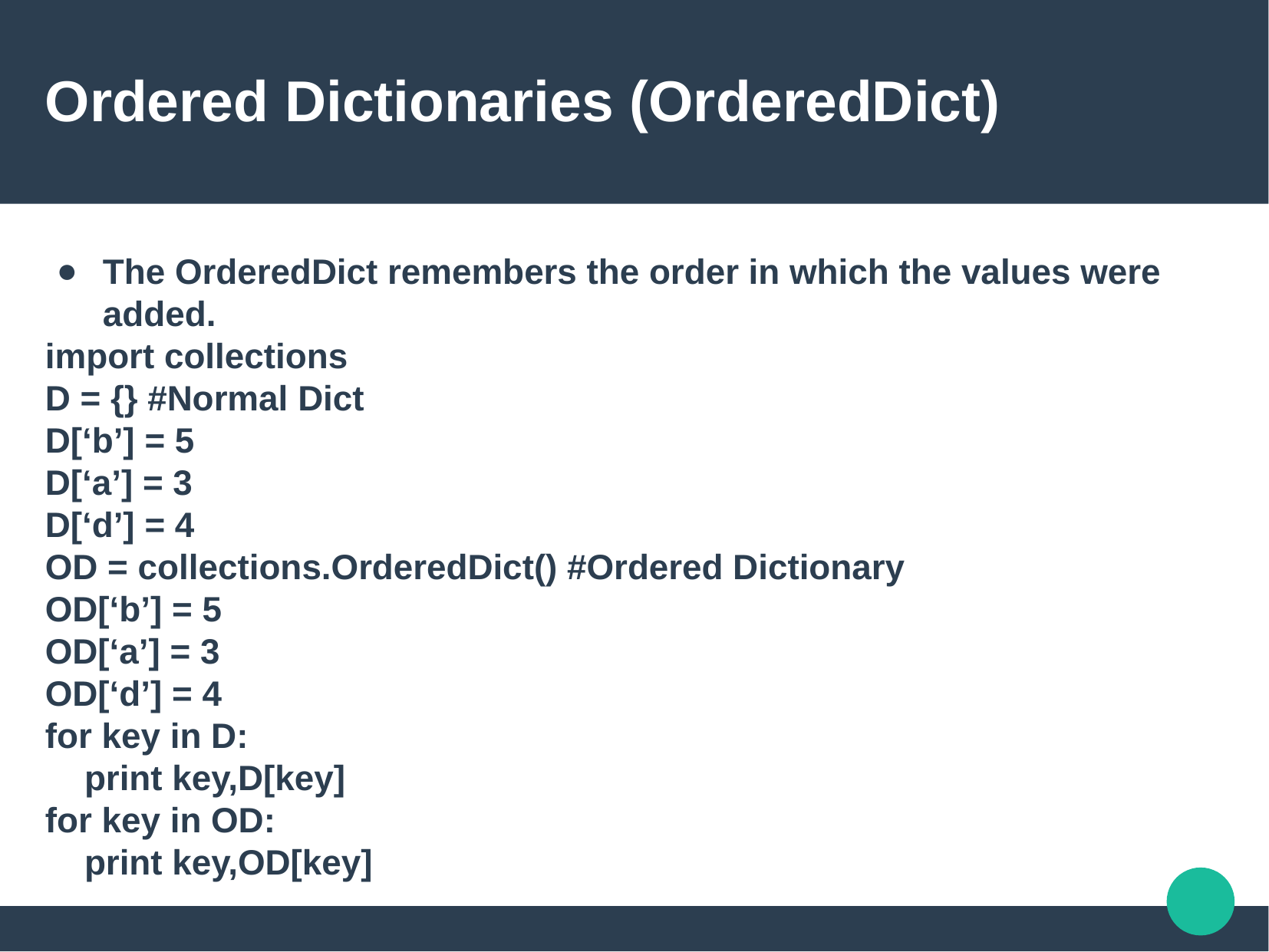

Ordered Dictionaries (OrderedDict)
The OrderedDict remembers the order in which the values were added.
import collections
D = {} #Normal Dict
D[‘b’] = 5
D[‘a’] = 3
D[‘d’] = 4
OD = collections.OrderedDict() #Ordered Dictionary
OD[‘b’] = 5
OD[‘a’] = 3
OD[‘d’] = 4
for key in D:
    print key,D[key]
for key in OD:
    print key,OD[key]